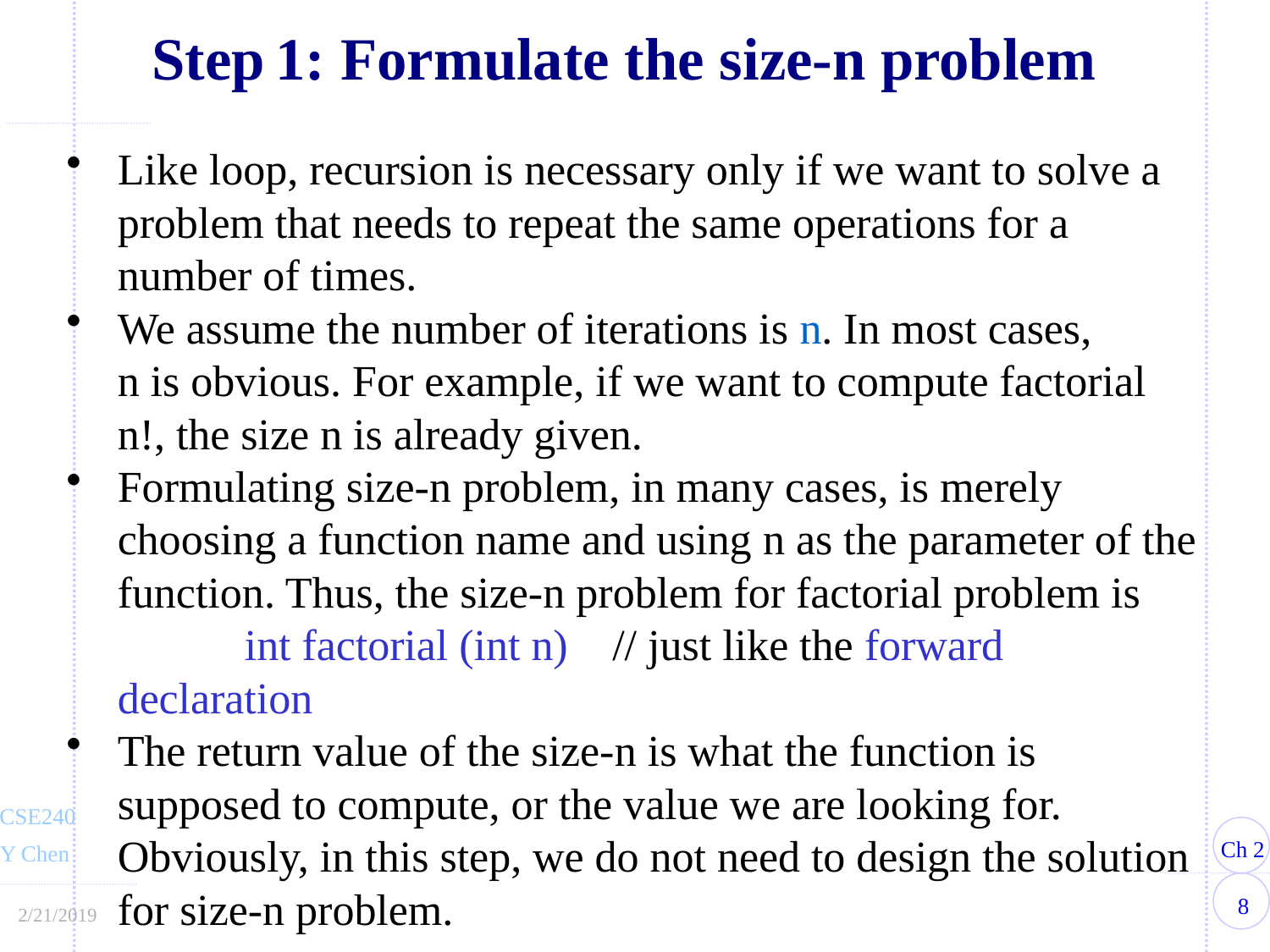

Step 1: Formulate the size-n problem
Like loop, recursion is necessary only if we want to solve a problem that needs to repeat the same operations for a number of times.
We assume the number of iterations is n. In most cases,
n is obvious. For example, if we want to compute factorial n!, the size n is already given.
Formulating size-n problem, in many cases, is merely choosing a function name and using n as the parameter of the function. Thus, the size-n problem for factorial problem is
 	int factorial (int n)    // just like the forward declaration
The return value of the size-n is what the function is supposed to compute, or the value we are looking for. Obviously, in this step, we do not need to design the solution for size-n problem.